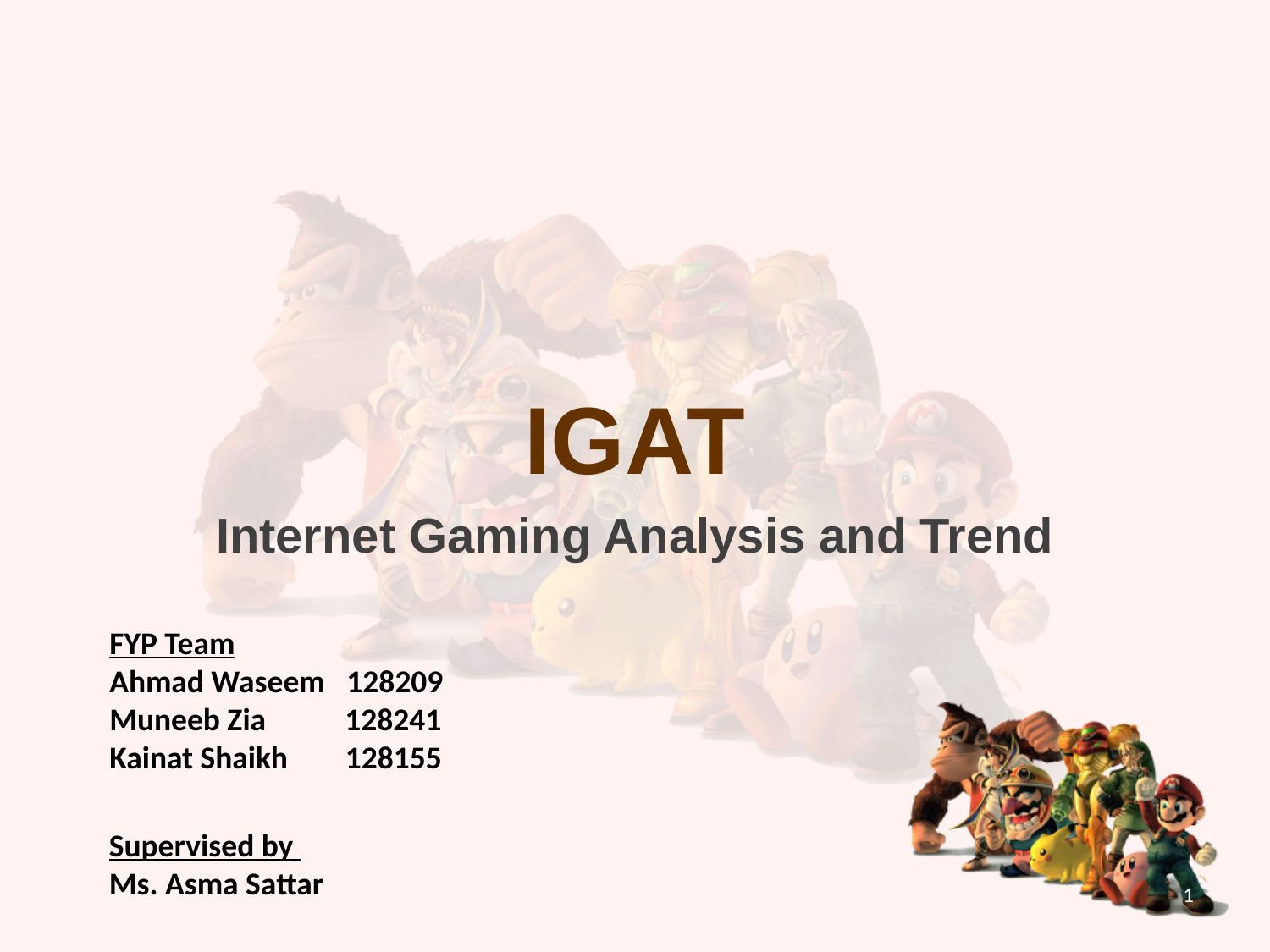

# IGAT
Internet Gaming Analysis and Trend
FYP Team
Ahmad Waseem   128209
Muneeb Zia           128241
Kainat Shaikh        128155
Supervised by
Ms. Asma Sattar
1